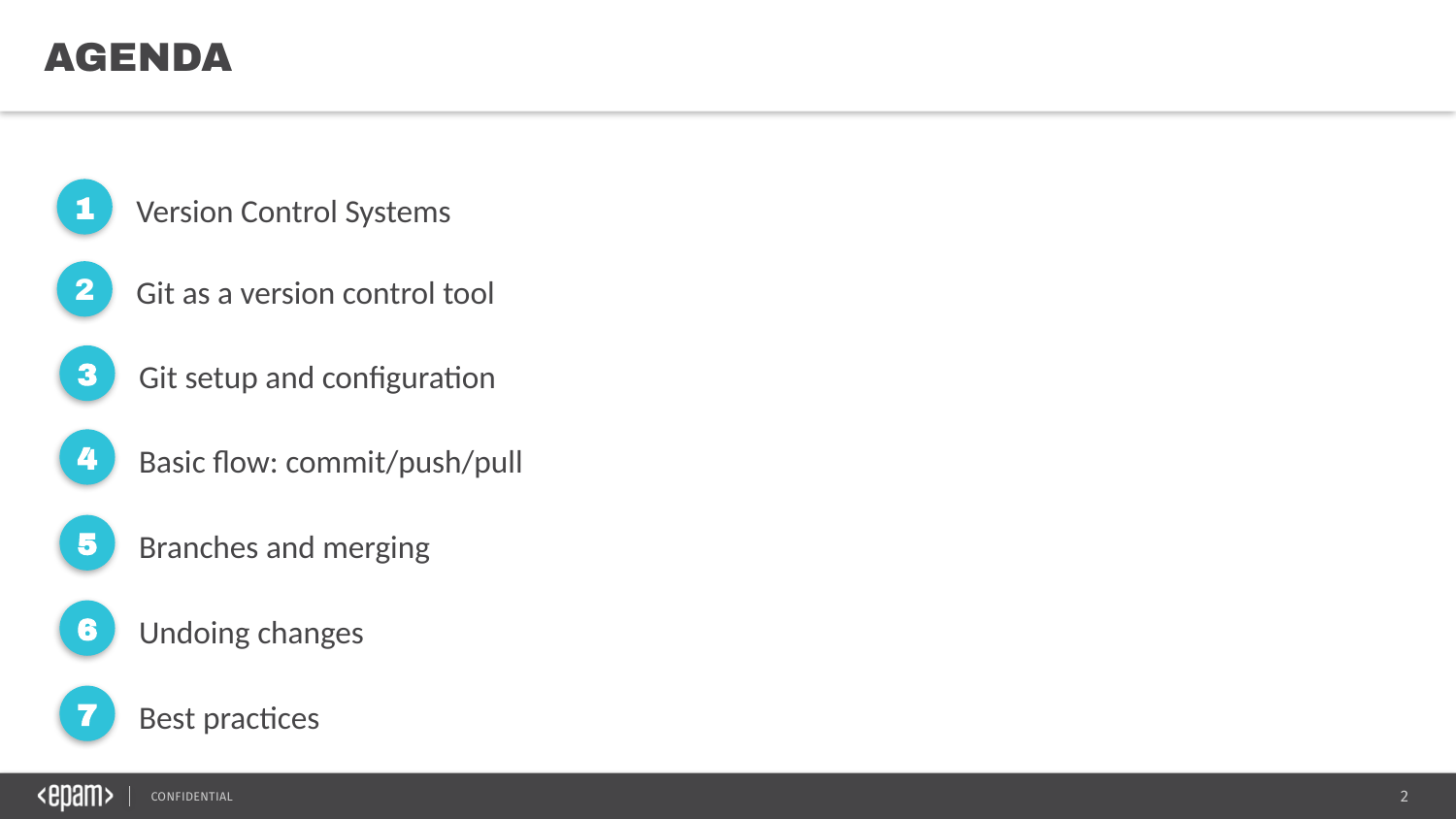

AGENDA

1
Version Control Systems

2
Git as a version control tool

3
Git setup and configuration

4
Basic flow: commit/push/pull

5
Branches and merging

6
Undoing changes

7
Best practices